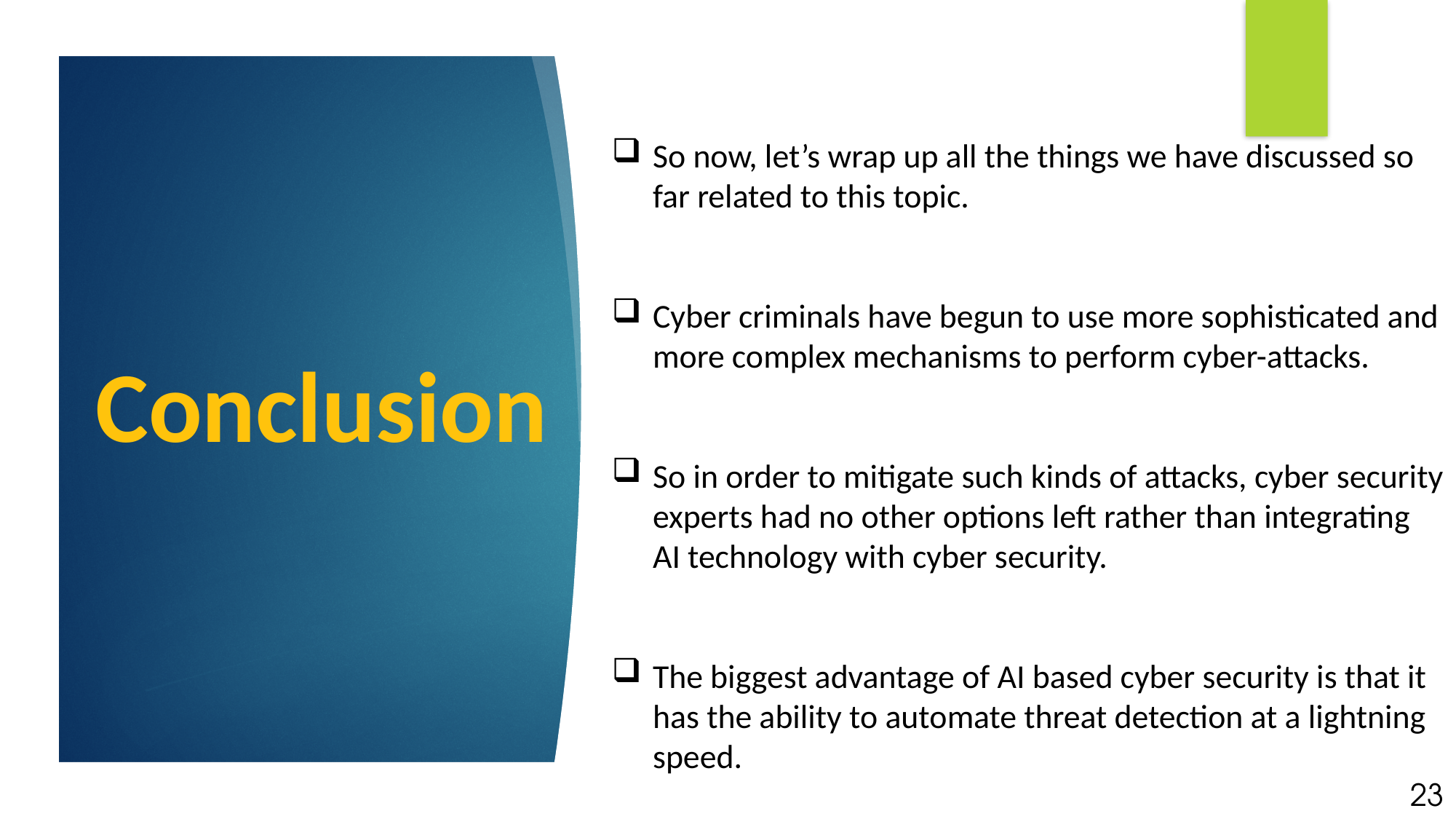

So now, let’s wrap up all the things we have discussed so far related to this topic.

Cyber criminals have begun to use more sophisticated and more complex mechanisms to perform cyber-attacks.

So in order to mitigate such kinds of attacks, cyber security experts had no other options left rather than integrating AI technology with cyber security.

The biggest advantage of AI based cyber security is that it has the ability to automate threat detection at a lightning speed.
# Conclusion
23